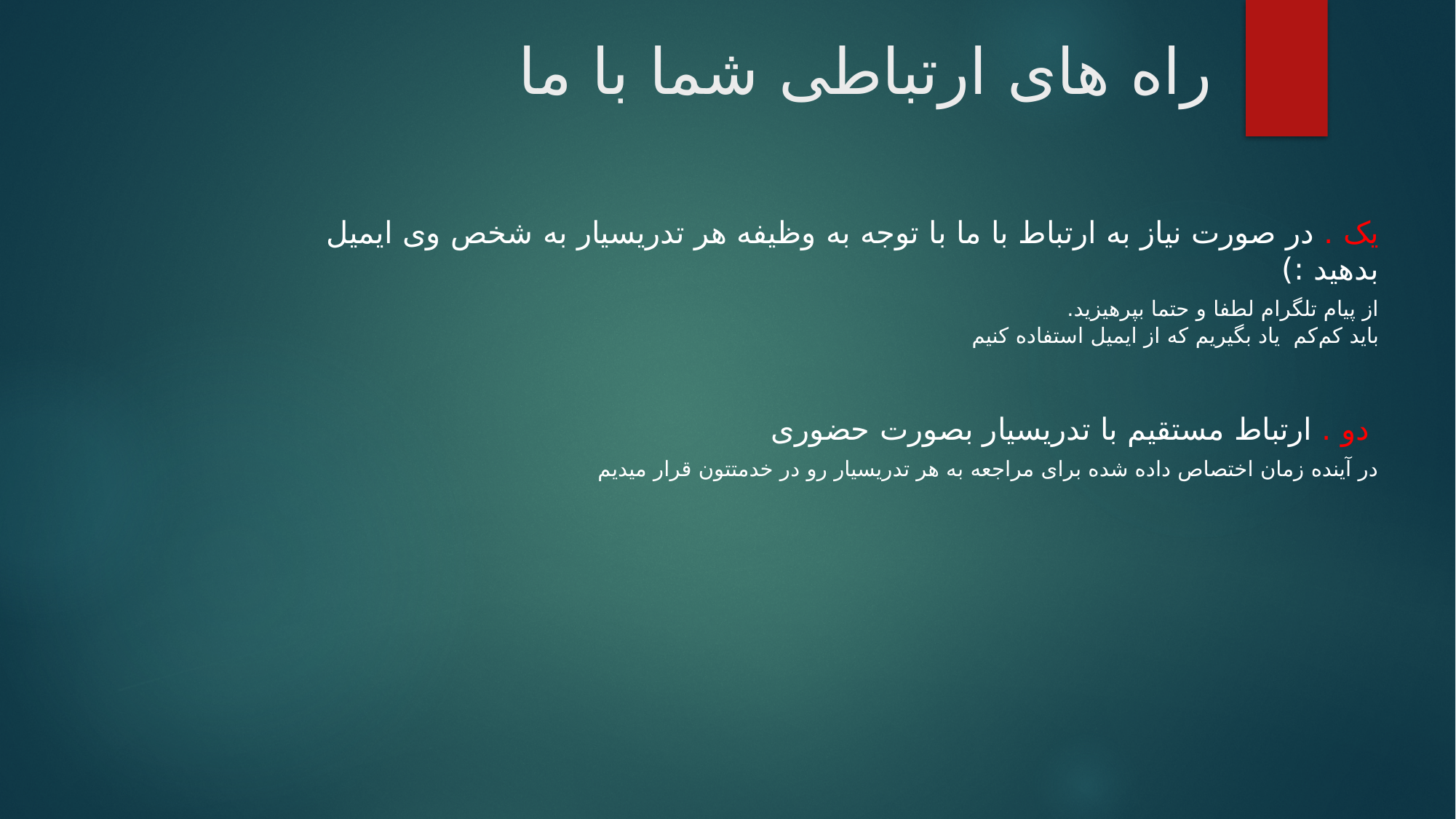

# راه های ارتباطی شما با ما
یک . در صورت نیاز به ارتباط با ما با توجه به وظیفه هر تدریسیار به شخص وی ایمیل بدهید :)
	از پیام تلگرام لطفا و حتما بپرهیزید.
	باید کم‌کم  یاد بگیریم که از ایمیل استفاده کنیم

 دو . ارتباط مستقیم با تدریسیار بصورت حضوری
	در آینده زمان اختصاص داده شده برای مراجعه به هر تدریسیار رو در خدمتتون قرار میدیم